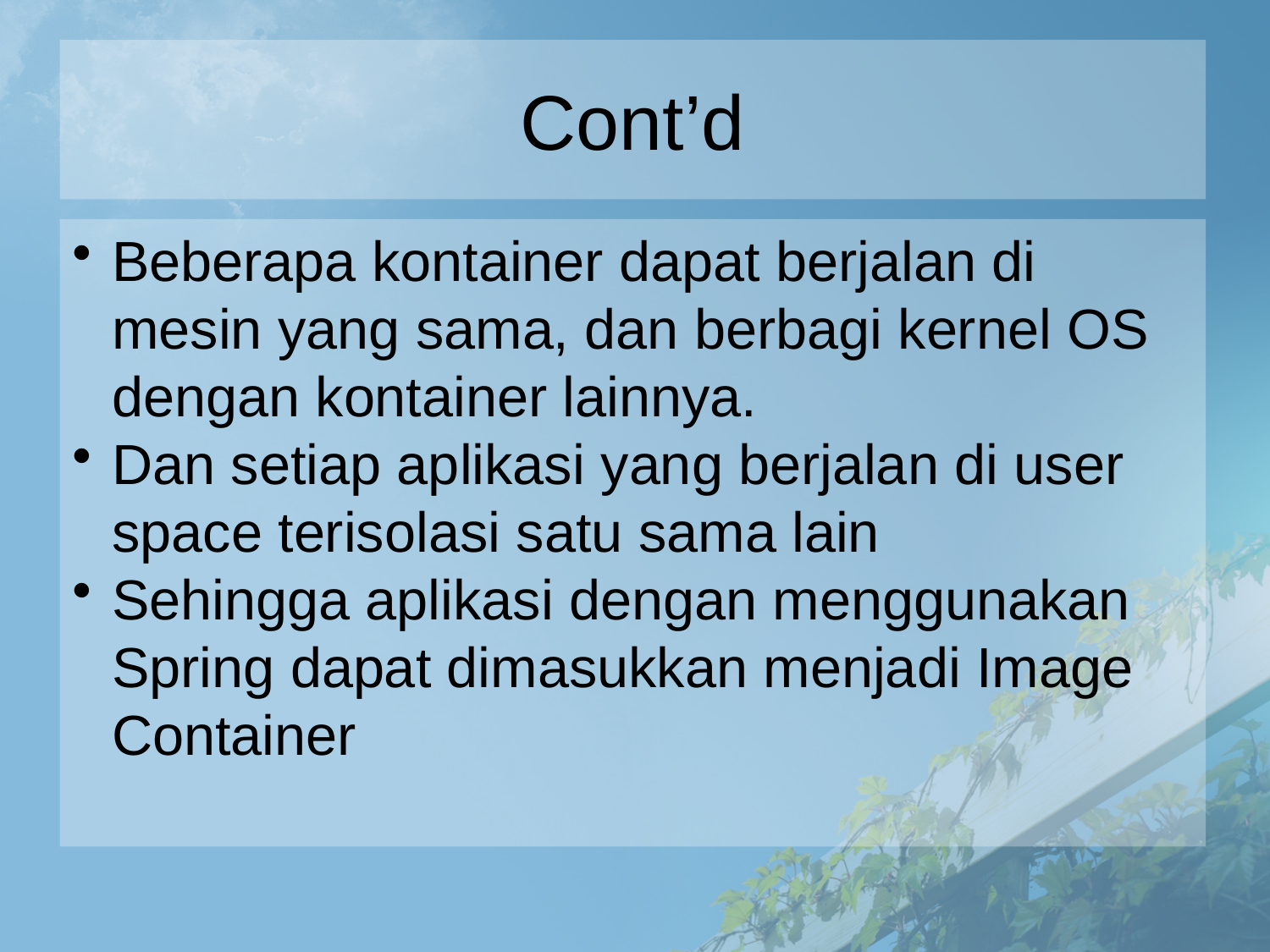

# Cont’d
Beberapa kontainer dapat berjalan di mesin yang sama, dan berbagi kernel OS dengan kontainer lainnya.
Dan setiap aplikasi yang berjalan di user space terisolasi satu sama lain
Sehingga aplikasi dengan menggunakan Spring dapat dimasukkan menjadi Image Container